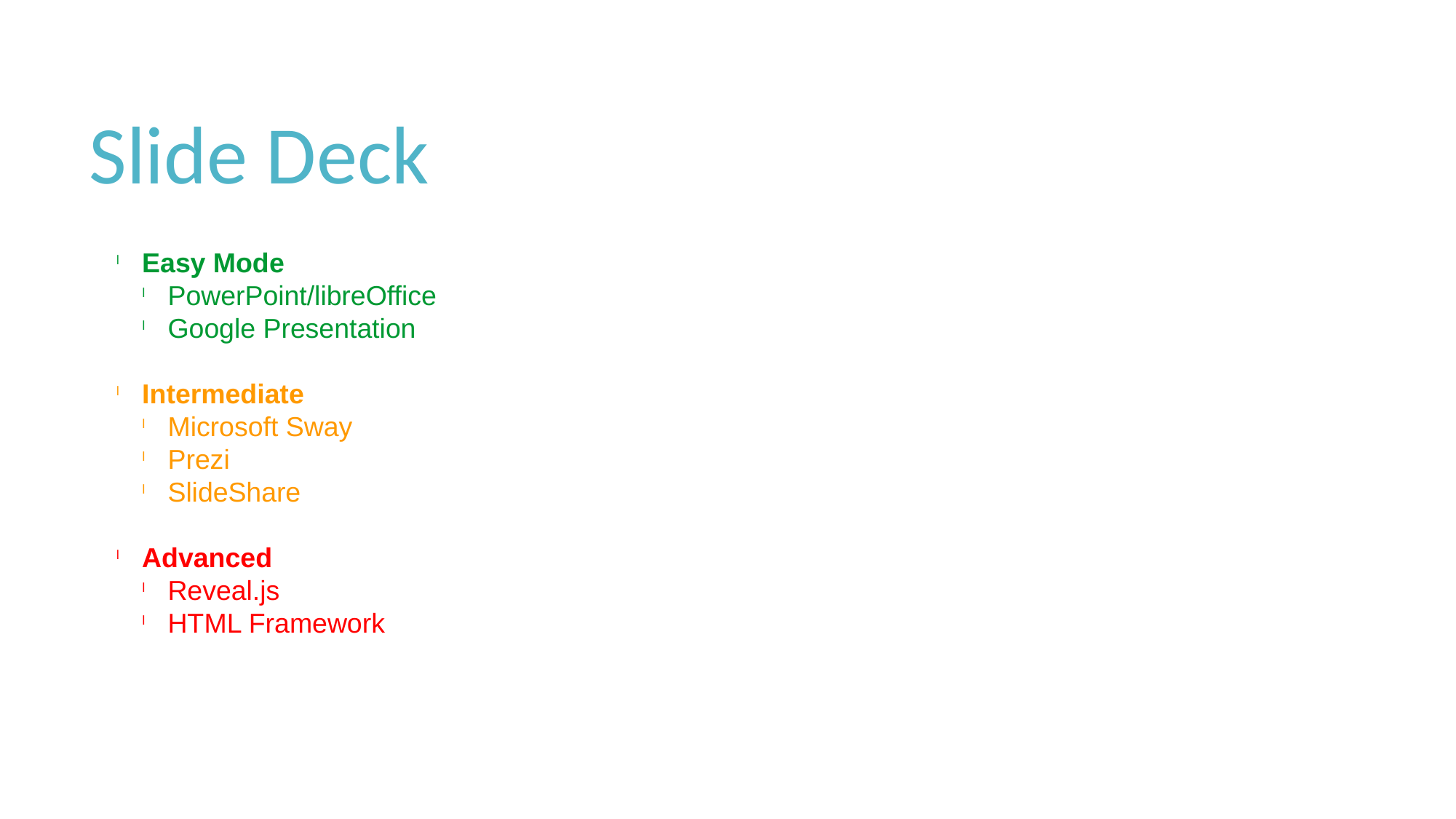

Slide Deck
Easy Mode
PowerPoint/libreOffice
Google Presentation

Intermediate
Microsoft Sway
Prezi
SlideShare

Advanced
Reveal.js
HTML Framework